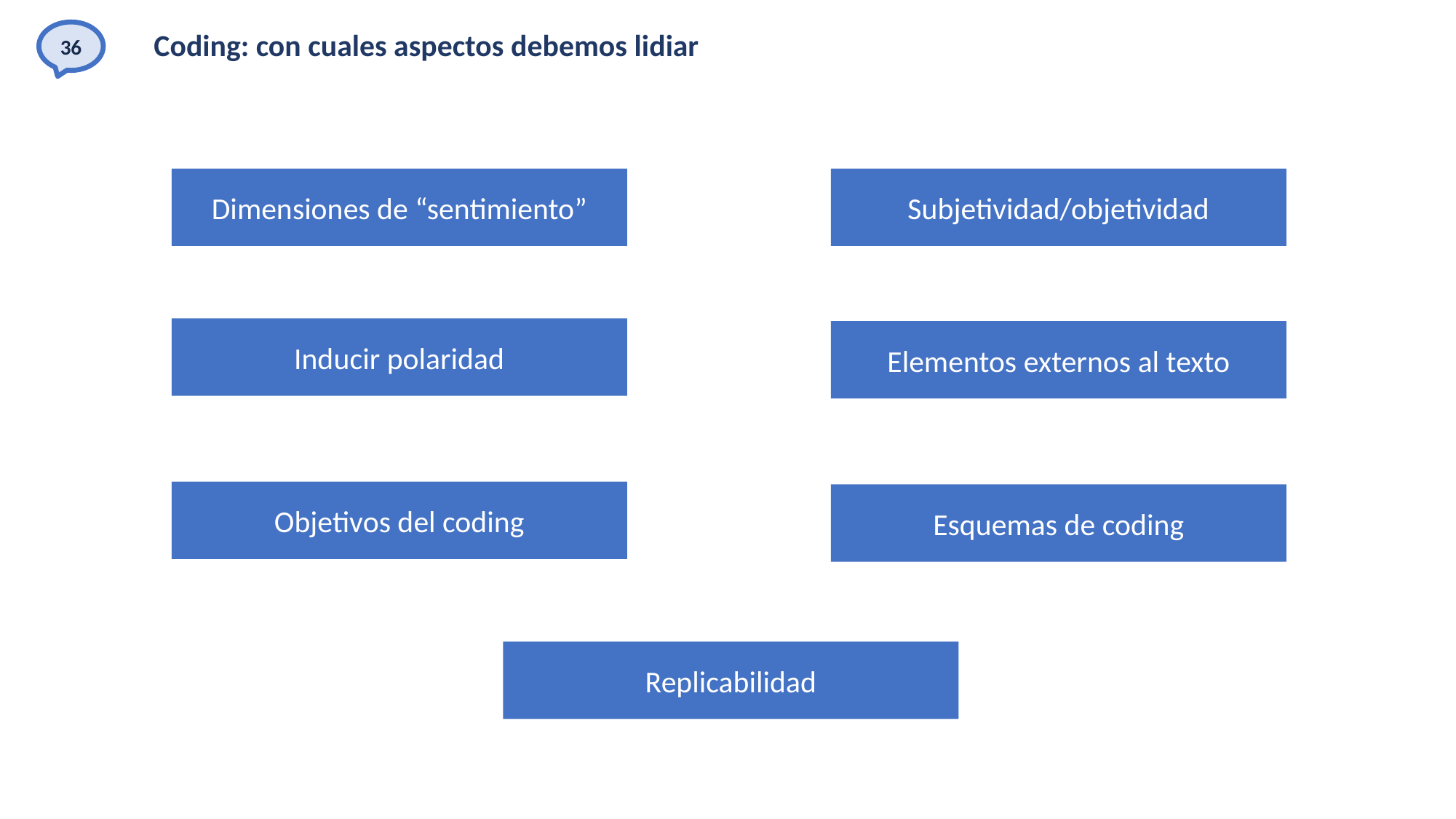

36
# Coding: con cuales aspectos debemos lidiar
Dimensiones de “sentimiento”
Subjetividad/objetividad
Inducir polaridad
Elementos externos al texto
Objetivos del coding
Esquemas de coding
Replicabilidad